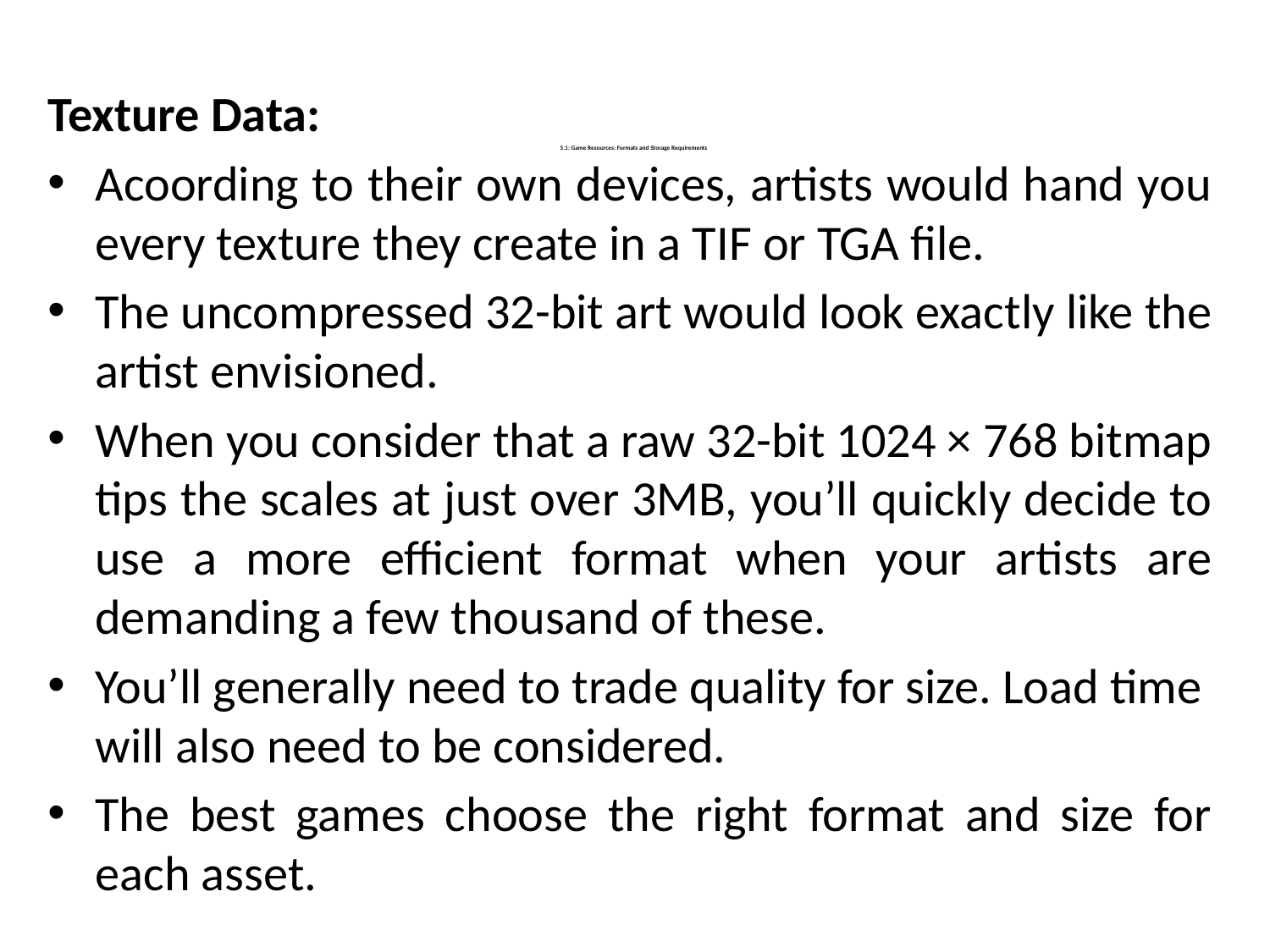

Texture Data:
Acoording to their own devices, artists would hand you every texture they create in a TIF or TGA file.
The uncompressed 32-bit art would look exactly like the artist envisioned.
When you consider that a raw 32-bit 1024 × 768 bitmap tips the scales at just over 3MB, you’ll quickly decide to use a more efficient format when your artists are demanding a few thousand of these.
You’ll generally need to trade quality for size. Load time will also need to be considered.
The best games choose the right format and size for each asset.
# 5.1: Game Resources: Formats and Storage Requirements